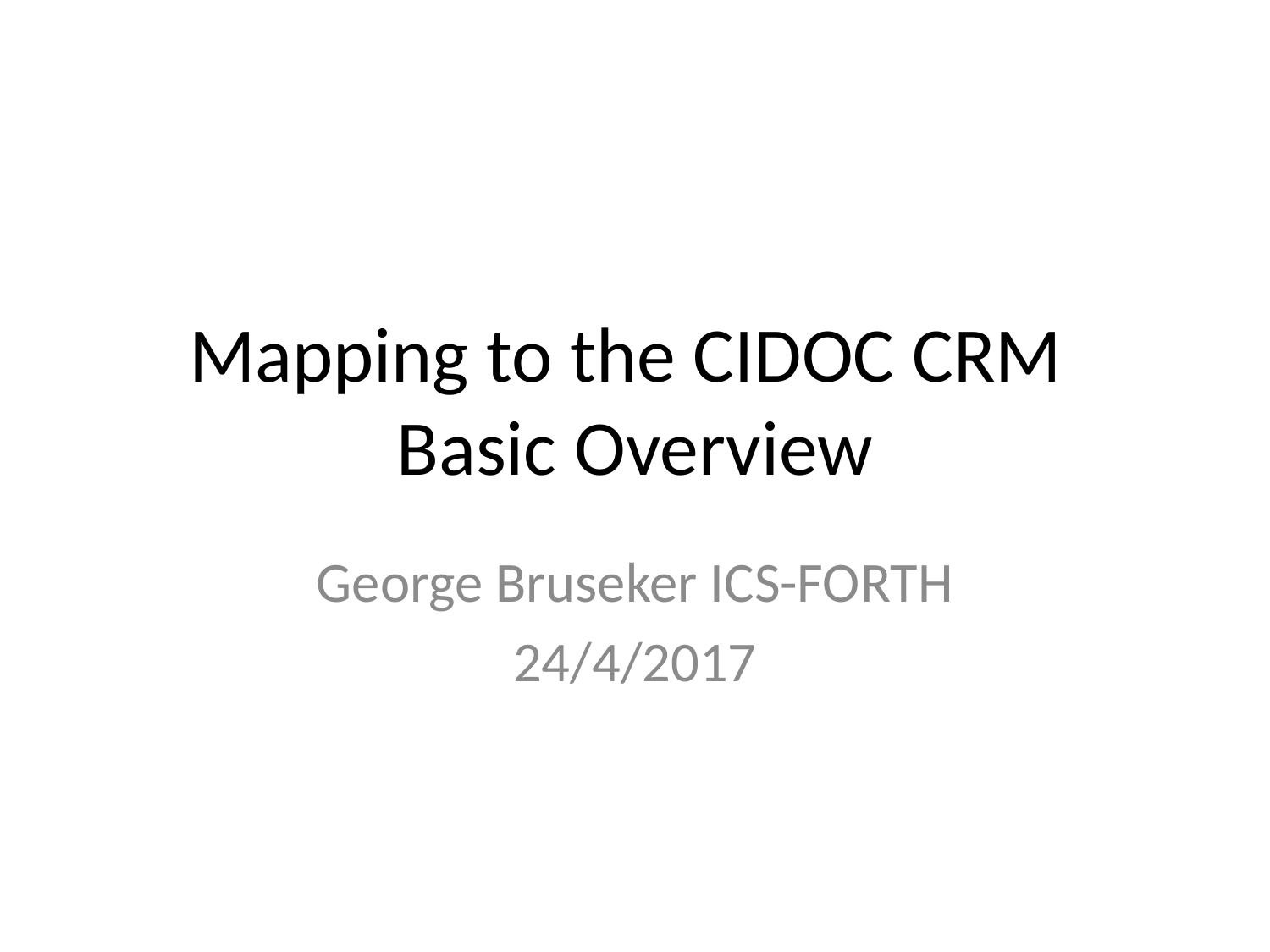

# Mapping to the CIDOC CRM Basic Overview
George Bruseker ICS-FORTH
24/4/2017